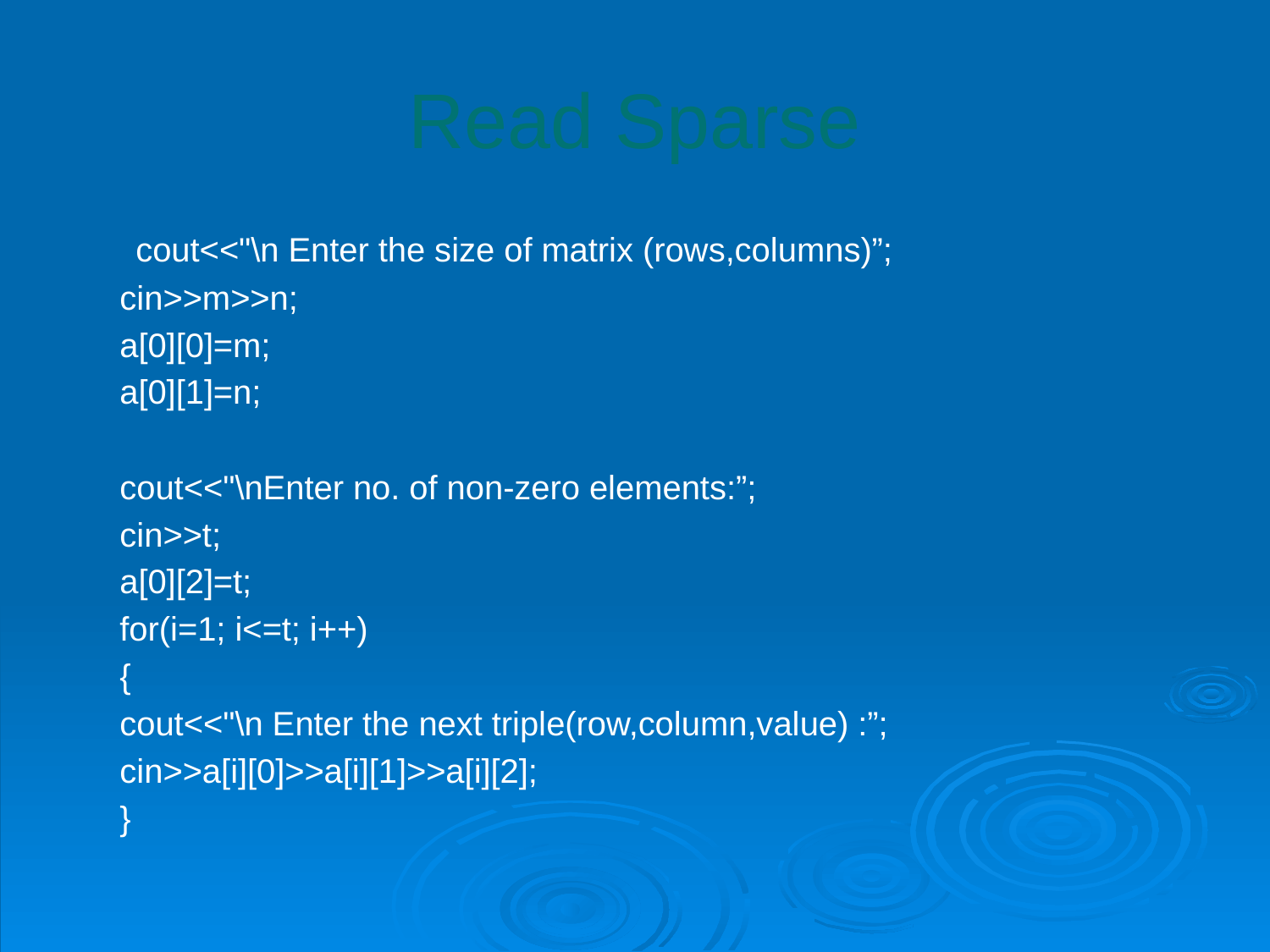

# Read Sparse
     cout<<"\n Enter the size of matrix (rows,columns)”;
	cin>>m>>n;
	a[0][0]=m;
	a[0][1]=n;

	cout<<"\nEnter no. of non-zero elements:”;
	cin>>t;
	a[0][2]=t;
	for(i=1; i<=t; i++)
	{
		cout<<"\n Enter the next triple(row,column,value) :”;
		cin>>a[i][0]>>a[i][1]>>a[i][2];
	}